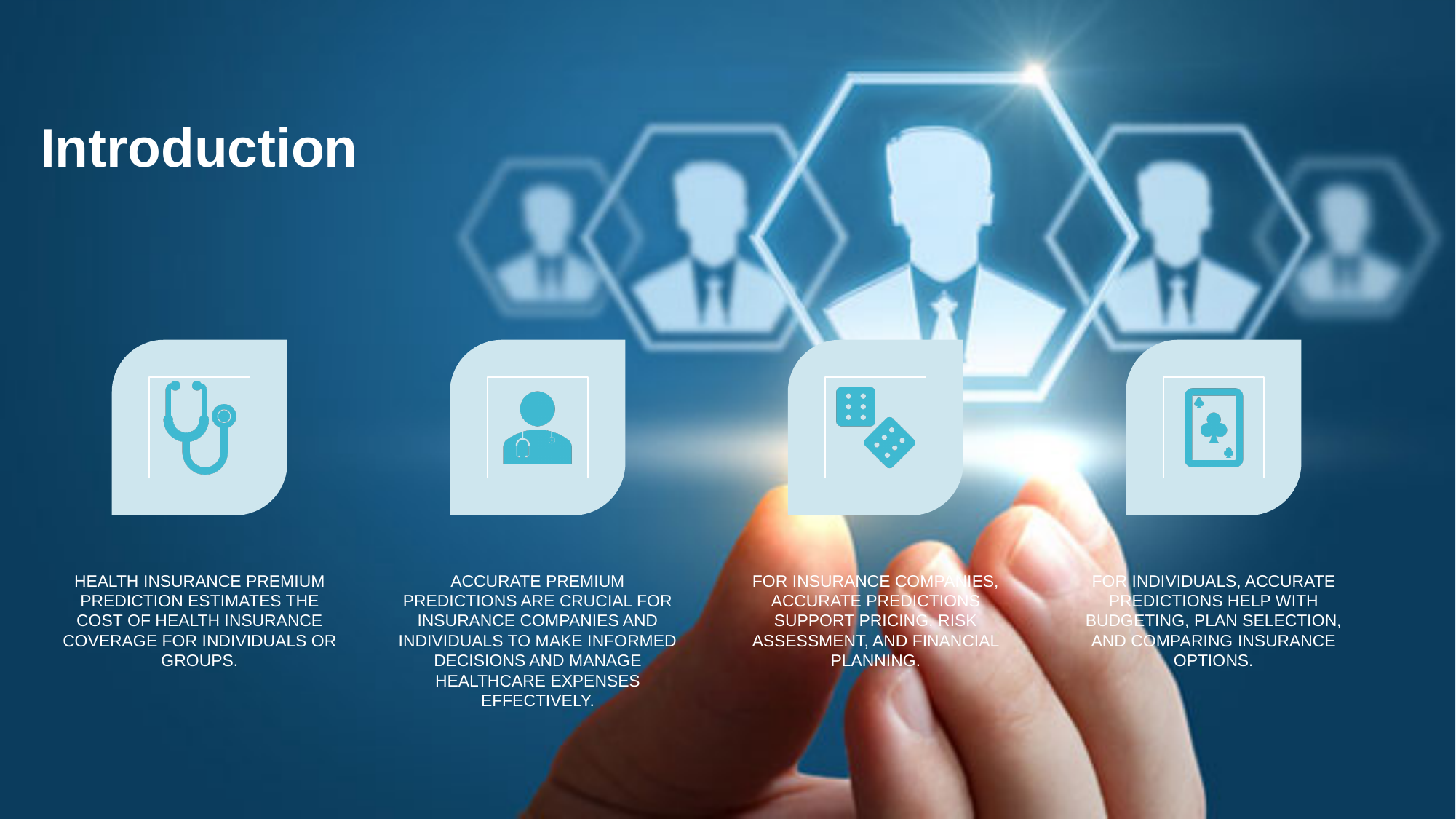

Introduction
Health insurance premium prediction estimates the cost of health insurance coverage for individuals or groups.
Accurate premium predictions are crucial for insurance companies and individuals to make informed decisions and manage healthcare expenses effectively.
For insurance companies, accurate predictions support pricing, risk assessment, and financial planning.
For individuals, accurate predictions help with budgeting, plan selection, and comparing insurance options.